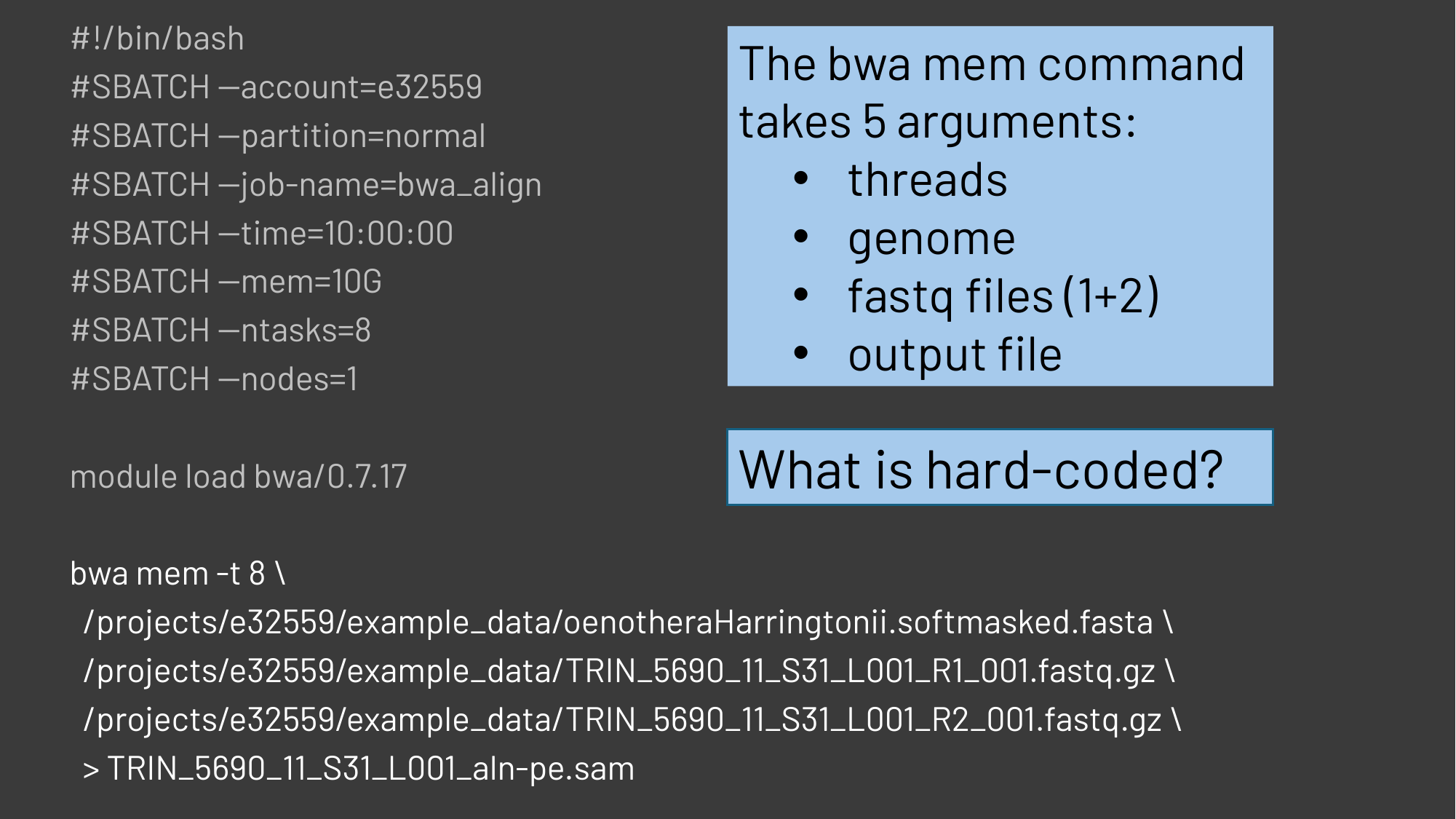

#!/bin/bash
#SBATCH --account=e32559
#SBATCH --partition=normal
#SBATCH --job-name=bwa_align
#SBATCH --time=10:00:00
#SBATCH --mem=10G
#SBATCH --ntasks=8
#SBATCH --nodes=1

module load bwa/0.7.17

bwa mem -t 8 \
  /projects/e32559/example_data/oenotheraHarringtonii.softmasked.fasta \
  /projects/e32559/example_data/TRIN_5690_11_S31_L001_R1_001.fastq.gz \
  /projects/e32559/example_data/TRIN_5690_11_S31_L001_R2_001.fastq.gz \
  > TRIN_5690_11_S31_L001_aln-pe.sam
The bwa mem command takes 5 arguments:
threads
genome
fastq files (1+2)
output file
What is hard-coded?